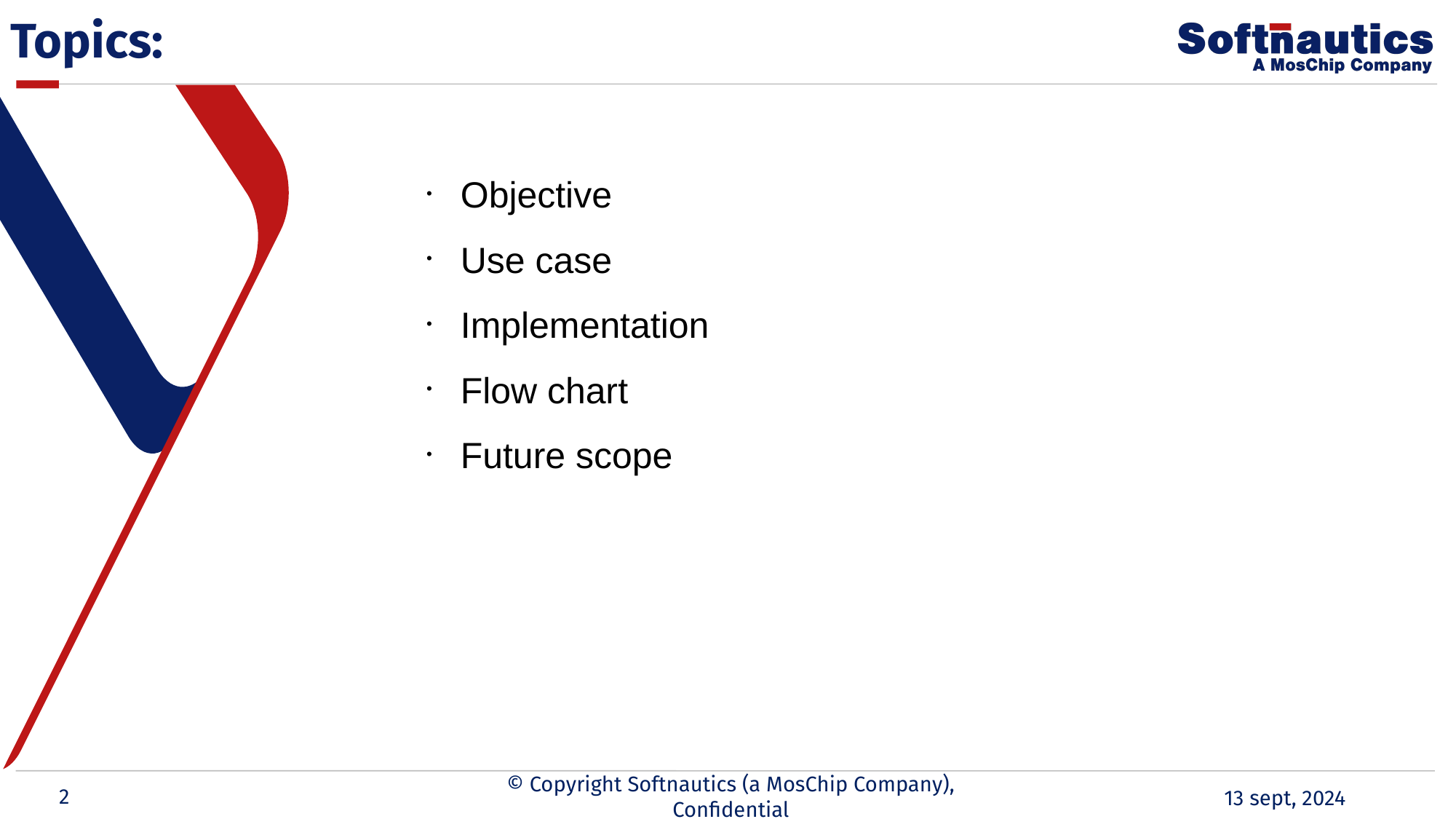

Topics:

Objective
Use case
Implementation
Flow chart
Future scope

2
© Copyright Softnautics (a MosChip Company), Confidential
13 sept, 2024